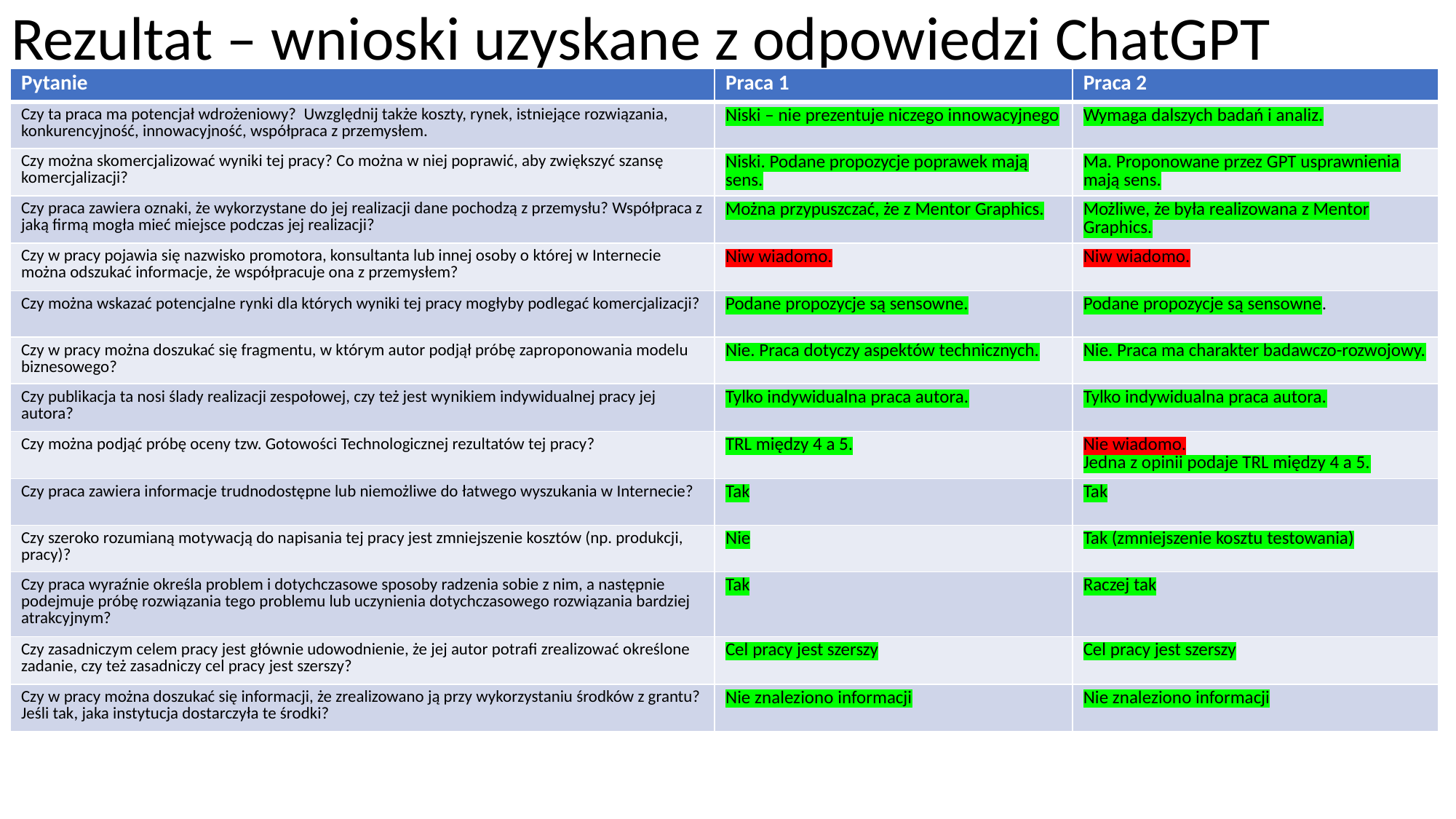

# Rezultat – wnioski uzyskane z odpowiedzi ChatGPT
| Pytanie | Praca 1 | Praca 2 |
| --- | --- | --- |
| Czy ta praca ma potencjał wdrożeniowy? Uwzględnij także koszty, rynek, istniejące rozwiązania, konkurencyjność, innowacyjność, współpraca z przemysłem. | Niski – nie prezentuje niczego innowacyjnego | Wymaga dalszych badań i analiz. |
| Czy można skomercjalizować wyniki tej pracy? Co można w niej poprawić, aby zwiększyć szansę komercjalizacji? | Niski. Podane propozycje poprawek mają sens. | Ma. Proponowane przez GPT usprawnienia mają sens. |
| Czy praca zawiera oznaki, że wykorzystane do jej realizacji dane pochodzą z przemysłu? Współpraca z jaką firmą mogła mieć miejsce podczas jej realizacji? | Można przypuszczać, że z Mentor Graphics. | Możliwe, że była realizowana z Mentor Graphics. |
| Czy w pracy pojawia się nazwisko promotora, konsultanta lub innej osoby o której w Internecie można odszukać informacje, że współpracuje ona z przemysłem? | Niw wiadomo. | Niw wiadomo. |
| Czy można wskazać potencjalne rynki dla których wyniki tej pracy mogłyby podlegać komercjalizacji? | Podane propozycje są sensowne. | Podane propozycje są sensowne. |
| Czy w pracy można doszukać się fragmentu, w którym autor podjął próbę zaproponowania modelu biznesowego? | Nie. Praca dotyczy aspektów technicznych. | Nie. Praca ma charakter badawczo-rozwojowy. |
| Czy publikacja ta nosi ślady realizacji zespołowej, czy też jest wynikiem indywidualnej pracy jej autora? | Tylko indywidualna praca autora. | Tylko indywidualna praca autora. |
| Czy można podjąć próbę oceny tzw. Gotowości Technologicznej rezultatów tej pracy? | TRL między 4 a 5. | Nie wiadomo. Jedna z opinii podaje TRL między 4 a 5. |
| Czy praca zawiera informacje trudnodostępne lub niemożliwe do łatwego wyszukania w Internecie? | Tak | Tak |
| Czy szeroko rozumianą motywacją do napisania tej pracy jest zmniejszenie kosztów (np. produkcji, pracy)? | Nie | Tak (zmniejszenie kosztu testowania) |
| Czy praca wyraźnie określa problem i dotychczasowe sposoby radzenia sobie z nim, a następnie podejmuje próbę rozwiązania tego problemu lub uczynienia dotychczasowego rozwiązania bardziej atrakcyjnym? | Tak | Raczej tak |
| Czy zasadniczym celem pracy jest głównie udowodnienie, że jej autor potrafi zrealizować określone zadanie, czy też zasadniczy cel pracy jest szerszy? | Cel pracy jest szerszy | Cel pracy jest szerszy |
| Czy w pracy można doszukać się informacji, że zrealizowano ją przy wykorzystaniu środków z grantu? Jeśli tak, jaka instytucja dostarczyła te środki? | Nie znaleziono informacji | Nie znaleziono informacji |